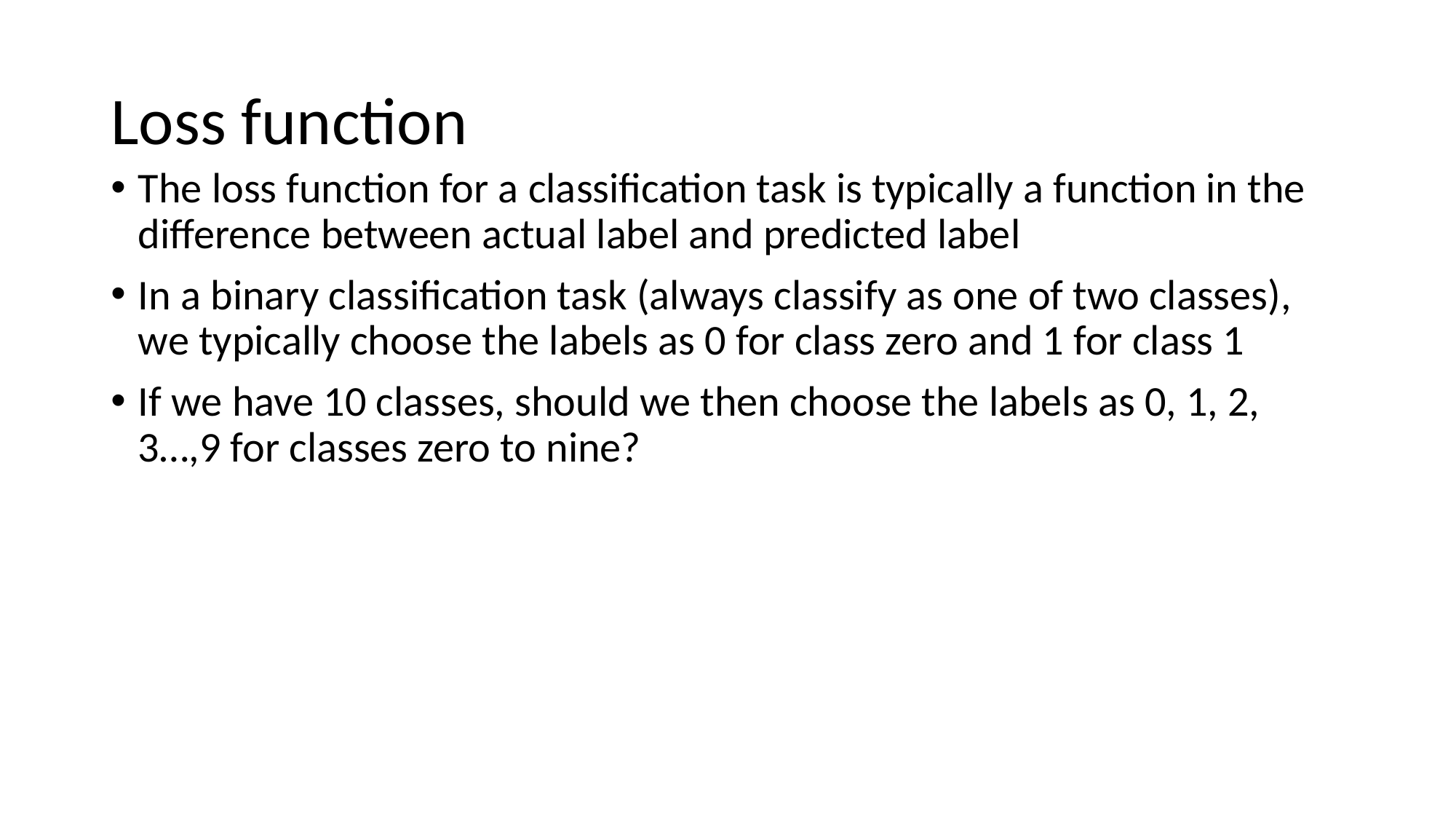

# Loss function
The loss function for a classification task is typically a function in the difference between actual label and predicted label
In a binary classification task (always classify as one of two classes), we typically choose the labels as 0 for class zero and 1 for class 1
If we have 10 classes, should we then choose the labels as 0, 1, 2, 3…,9 for classes zero to nine?